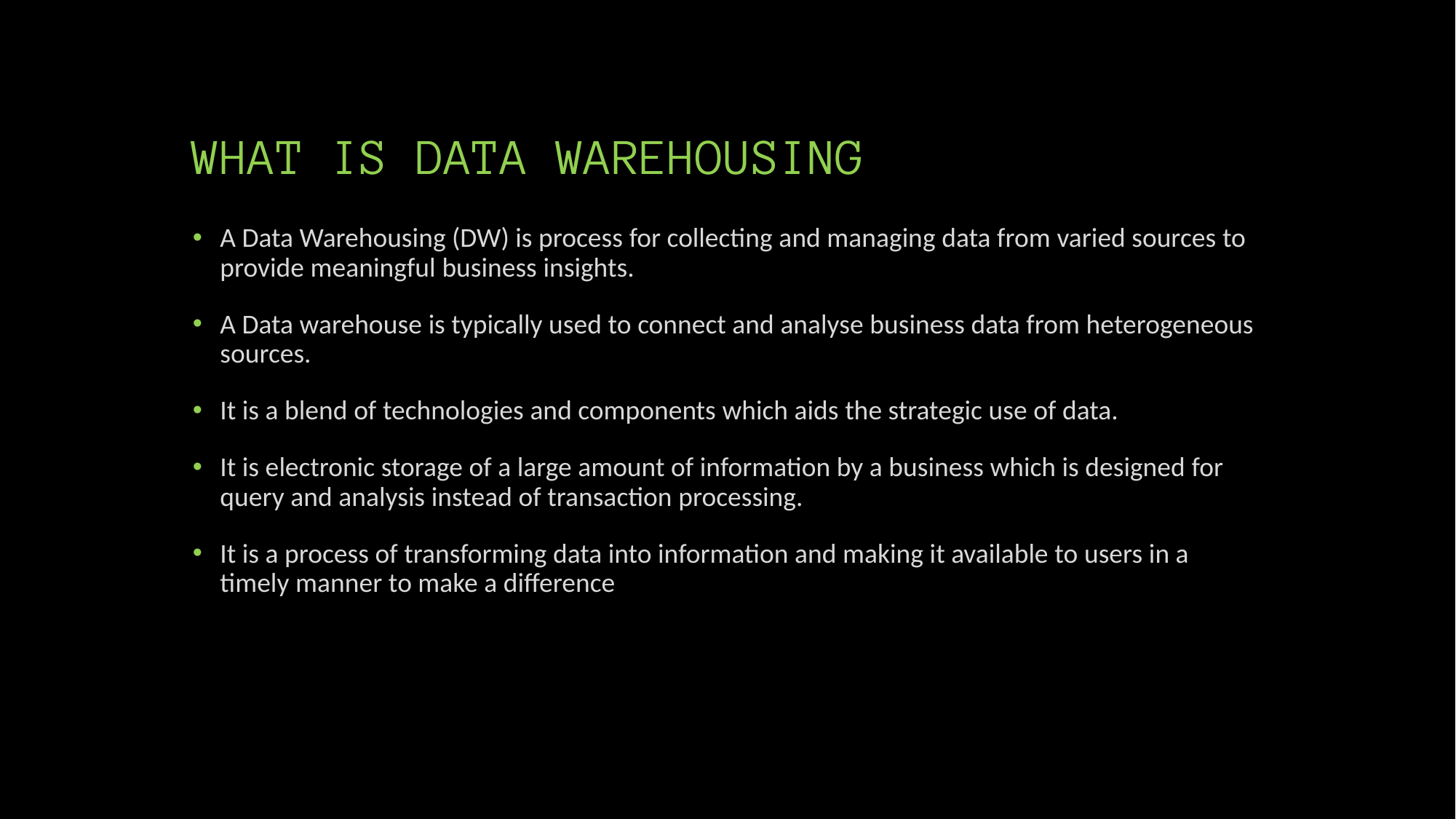

# WHAT IS DATA WAREHOUSING
A Data Warehousing (DW) is process for collecting and managing data from varied sources to provide meaningful business insights.
A Data warehouse is typically used to connect and analyse business data from heterogeneous sources.
It is a blend of technologies and components which aids the strategic use of data.
It is electronic storage of a large amount of information by a business which is designed for query and analysis instead of transaction processing.
It is a process of transforming data into information and making it available to users in a timely manner to make a difference